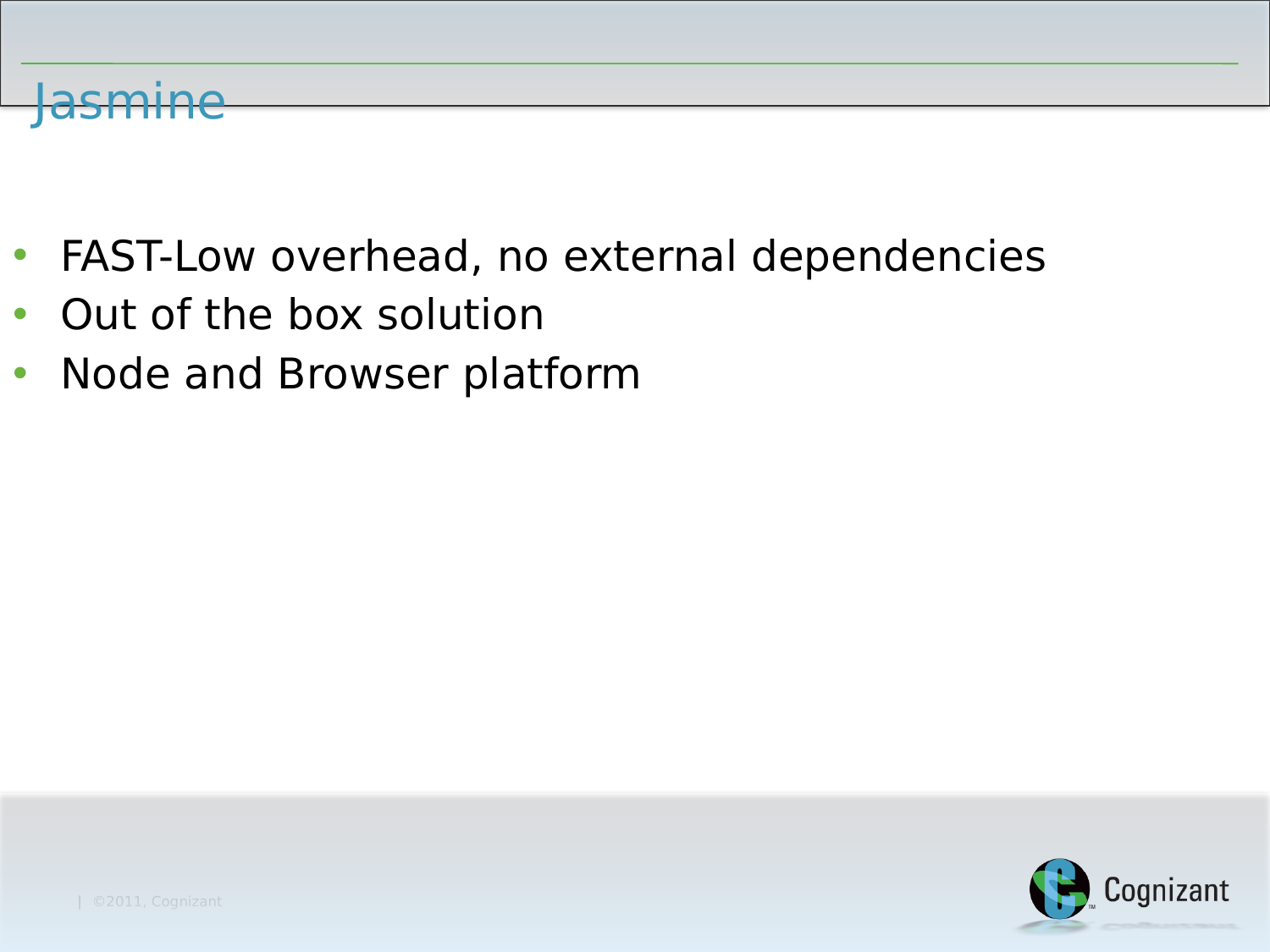

# Jasmine
FAST-Low overhead, no external dependencies
Out of the box solution
Node and Browser platform